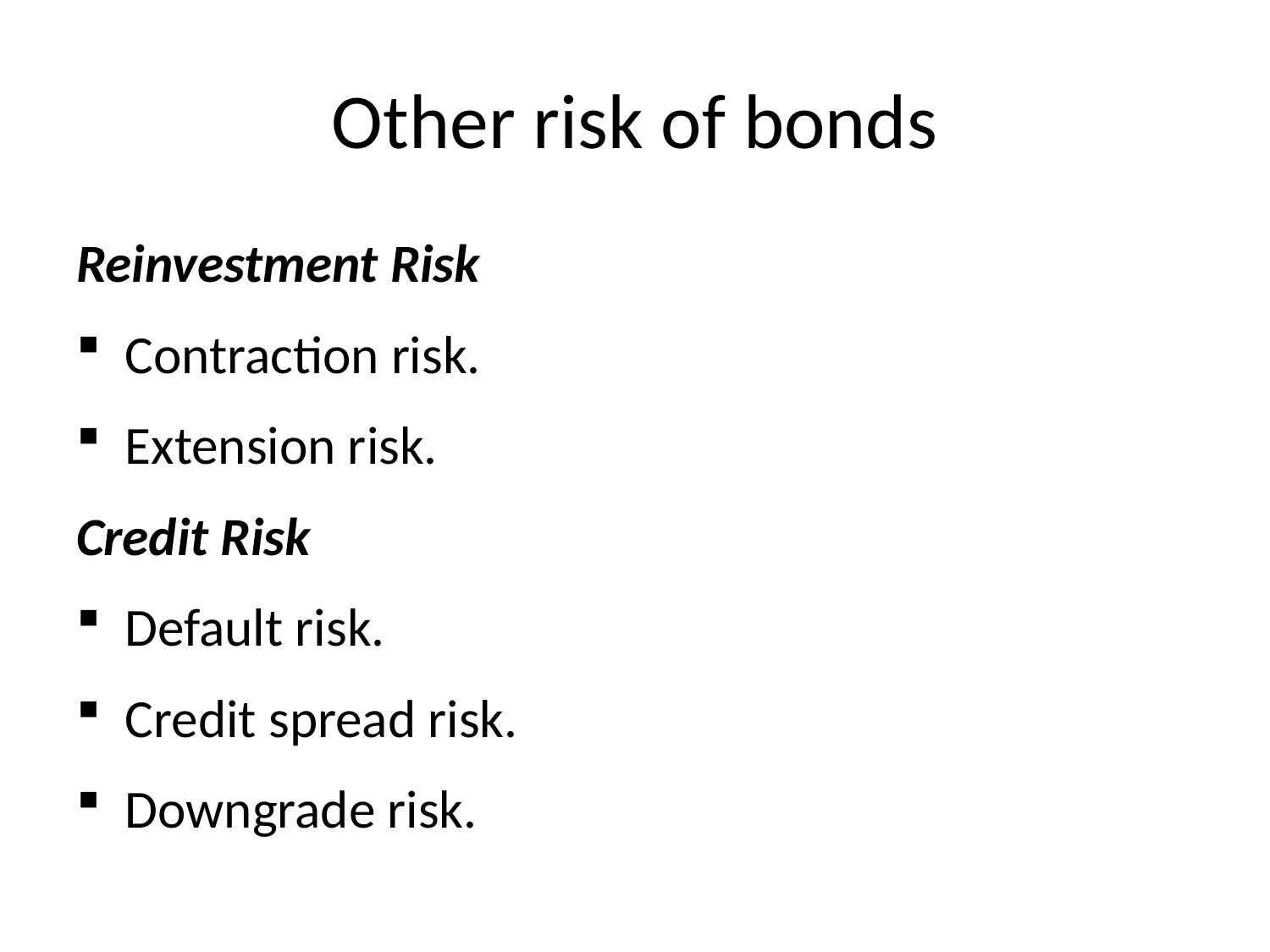

# Other risk of bonds
Reinvestment Risk
Contraction risk.
Extension risk.
Credit Risk
Default risk.
Credit spread risk.
Downgrade risk.